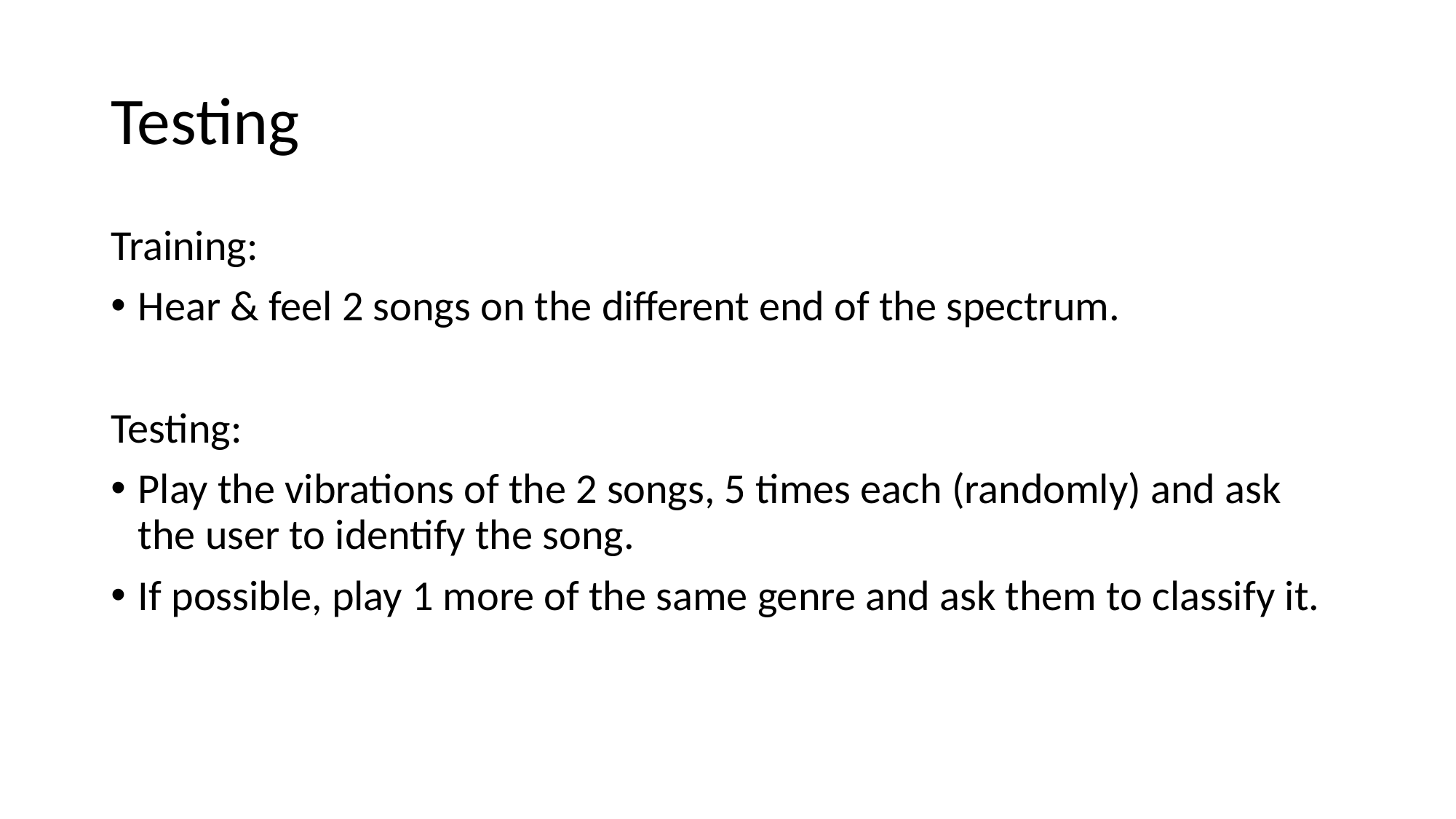

# Testing
Training:
Hear & feel 2 songs on the different end of the spectrum.

Testing:
Play the vibrations of the 2 songs, 5 times each (randomly) and ask the user to identify the song.
If possible, play 1 more of the same genre and ask them to classify it.